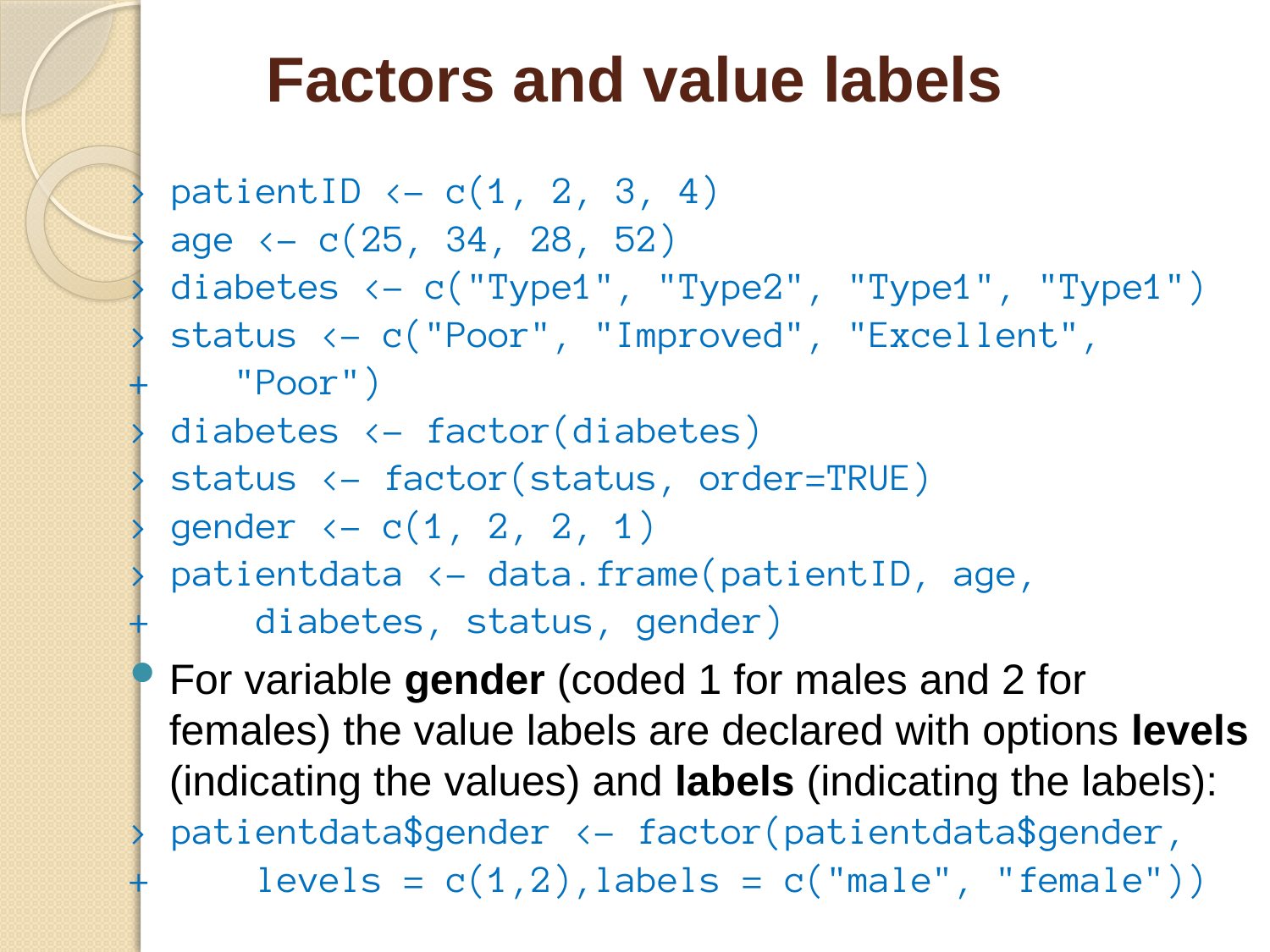

# Factors and value labels
> patientID <- c(1, 2, 3, 4)
> age <- c(25, 34, 28, 52)
> diabetes <- c("Type1", "Type2", "Type1", "Type1")
> status <- c("Poor", "Improved", "Excellent",
+    "Poor")
> diabetes <- factor(diabetes)
> status <- factor(status, order=TRUE)
> gender <- c(1, 2, 2, 1)
> patientdata <- data.frame(patientID, age,
+     diabetes, status, gender)
For variable gender (coded 1 for males and 2 for females) the value labels are declared with options levels (indicating the values) and labels (indicating the labels):
> patientdata$gender <- factor(patientdata$gender,
+     levels = c(1,2),labels = c("male", "female"))